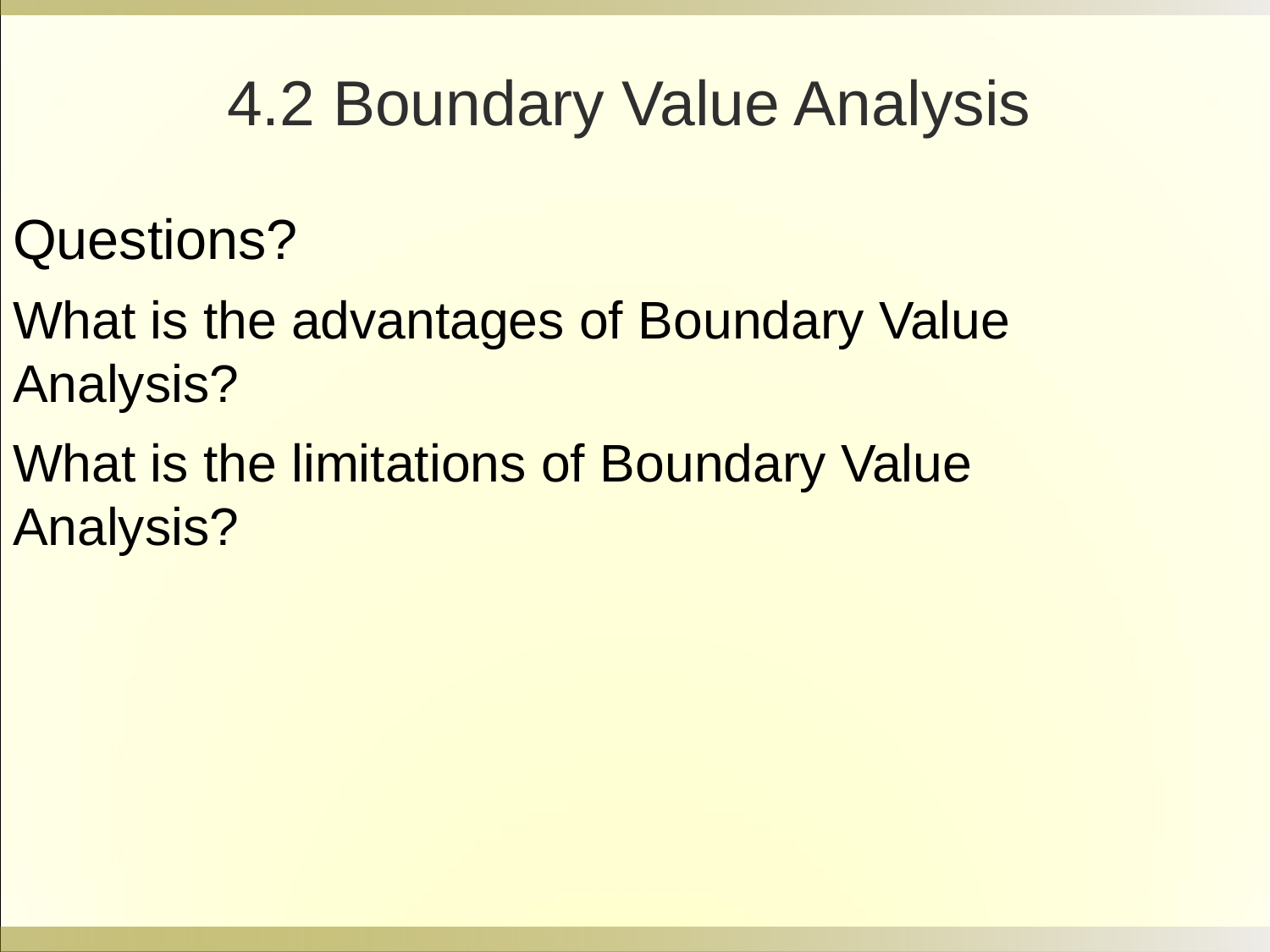

4.2 Boundary Value Analysis
Questions?
What is the advantages of Boundary Value Analysis?
What is the limitations of Boundary Value Analysis?